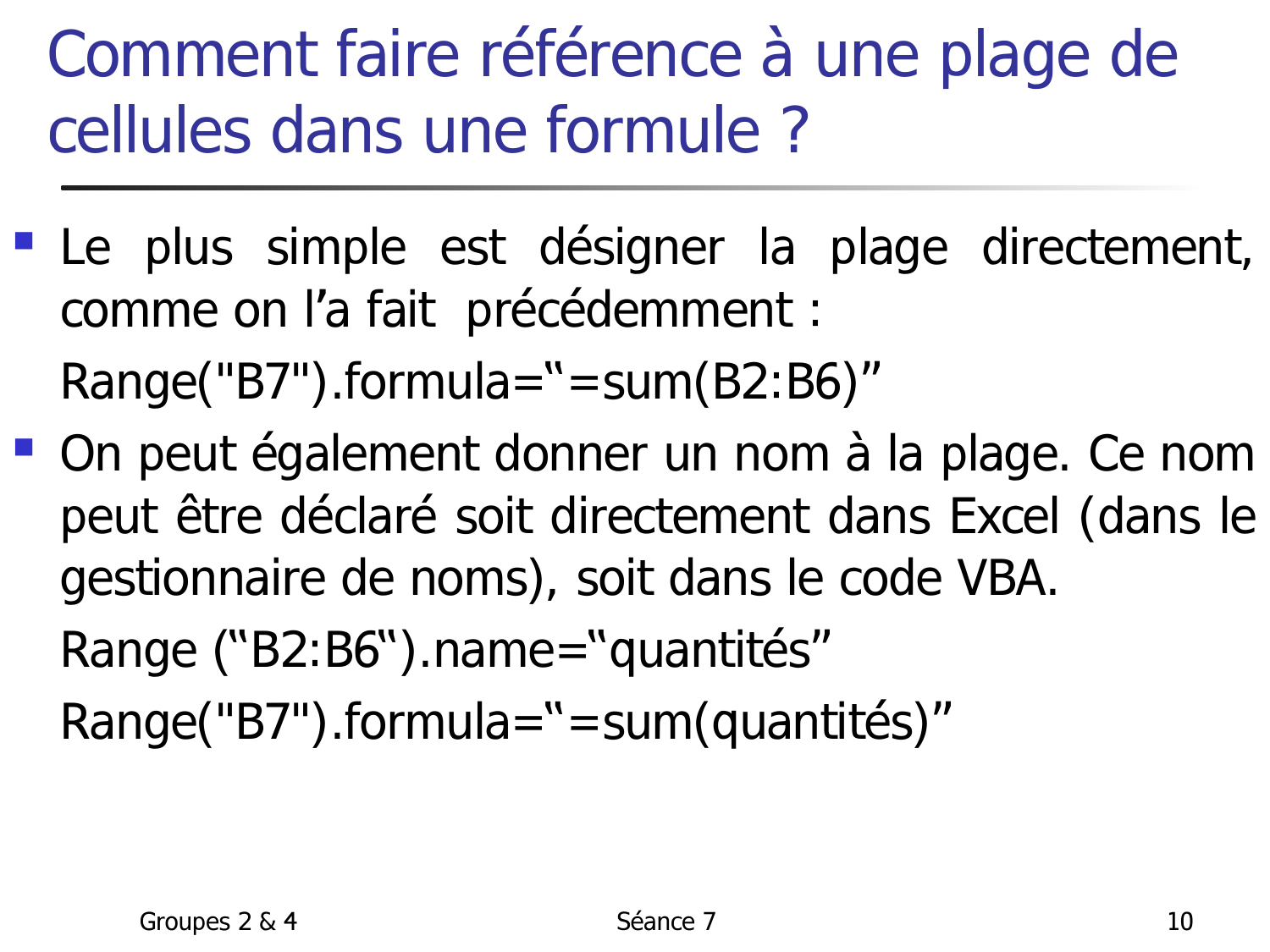

# Comment faire référence à une plage de cellules dans une formule ?
Le plus simple est désigner la plage directement, comme on l’a fait  précédemment :
	Range("B7").formula=“=sum(B2:B6)”
On peut également donner un nom à la plage. Ce nom peut être déclaré soit directement dans Excel (dans le gestionnaire de noms), soit dans le code VBA.
	Range (“B2:B6“).name=“quantités”
	Range("B7").formula=“=sum(quantités)”

Groupes 2 & 4
Séance 7
10